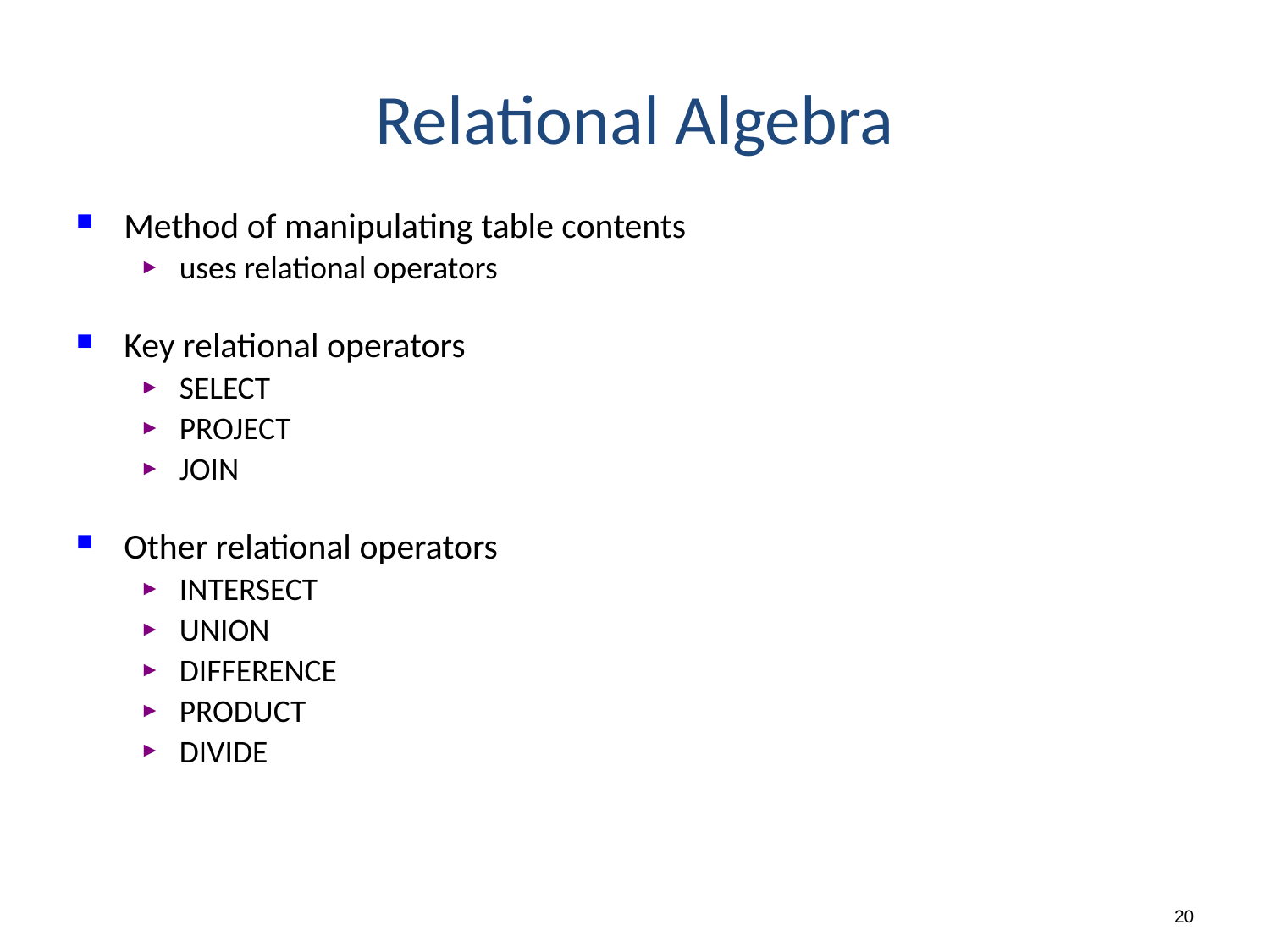

# Relational Algebra
Method of manipulating table contents
uses relational operators
Key relational operators
SELECT
PROJECT
JOIN
Other relational operators
INTERSECT
UNION
DIFFERENCE
PRODUCT
DIVIDE
20